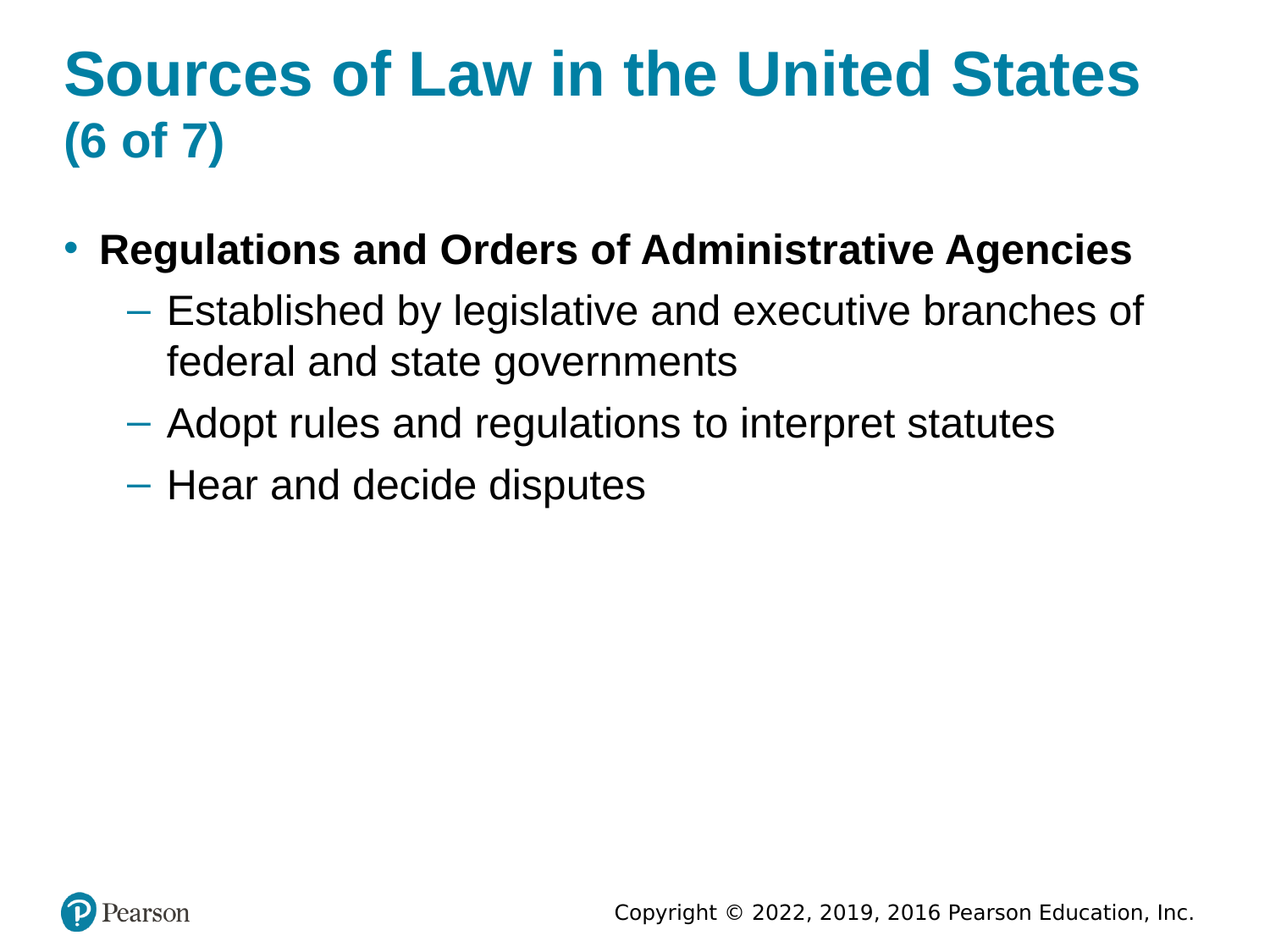

# Sources of Law in the United States  (6 of 7)
Regulations and Orders of Administrative Agencies
Established by legislative and executive branches of federal and state governments
Adopt rules and regulations to interpret statutes
Hear and decide disputes